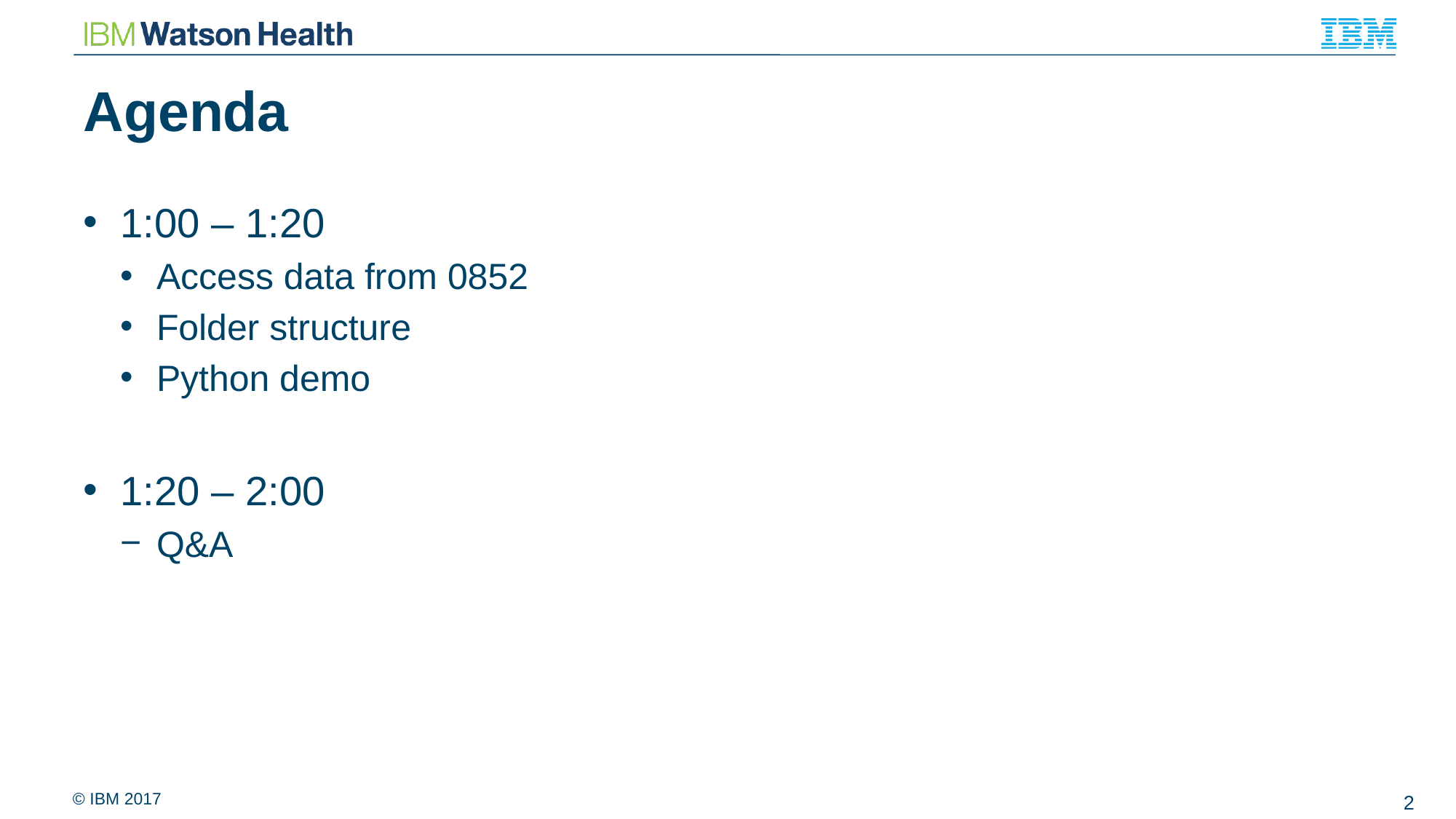

# Agenda
1:00 – 1:20
Access data from 0852
Folder structure
Python demo

1:20 – 2:00
Q&A